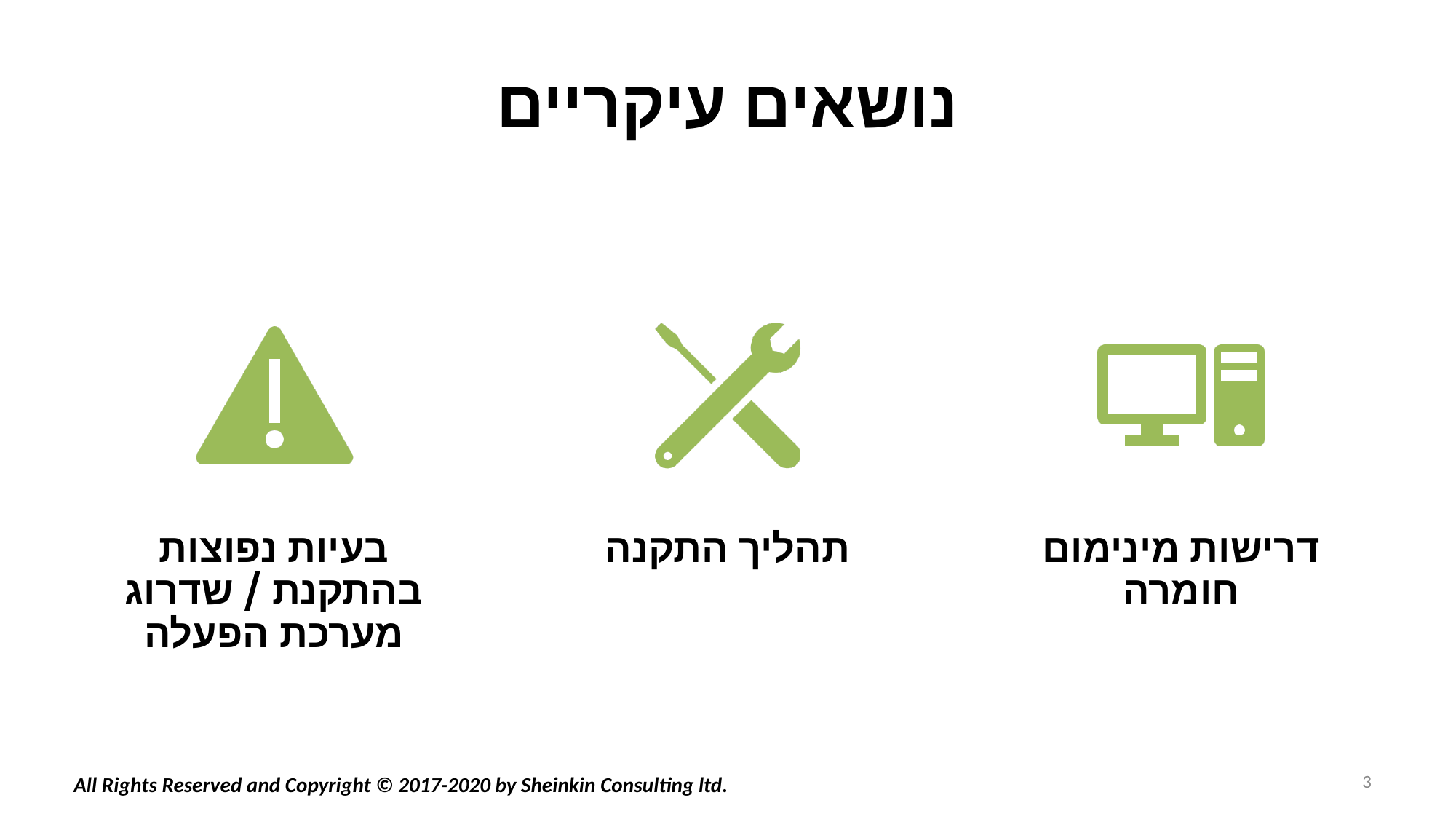

# נושאים עיקריים
בעיות נפוצות בהתקנת / שדרוג מערכת הפעלה
תהליך התקנה
דרישות מינימום חומרה
3